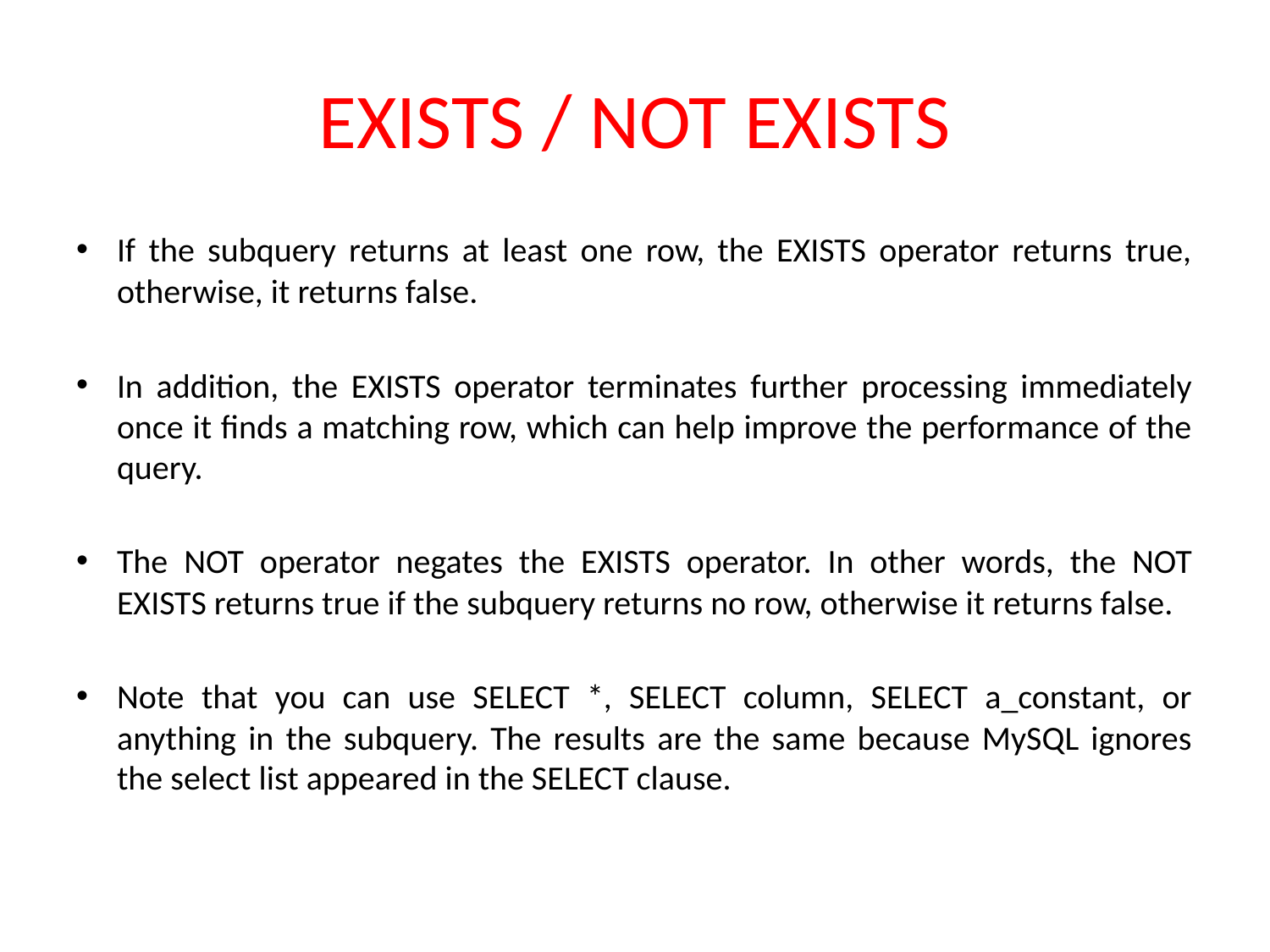

# EXISTS / NOT EXISTS
If the subquery returns at least one row, the EXISTS operator returns true, otherwise, it returns false.

In addition, the EXISTS operator terminates further processing immediately once it finds a matching row, which can help improve the performance of the query.

The NOT operator negates the EXISTS operator. In other words, the NOT EXISTS returns true if the subquery returns no row, otherwise it returns false.

Note that you can use SELECT *, SELECT column, SELECT a_constant, or anything in the subquery. The results are the same because MySQL ignores the select list appeared in the SELECT clause.